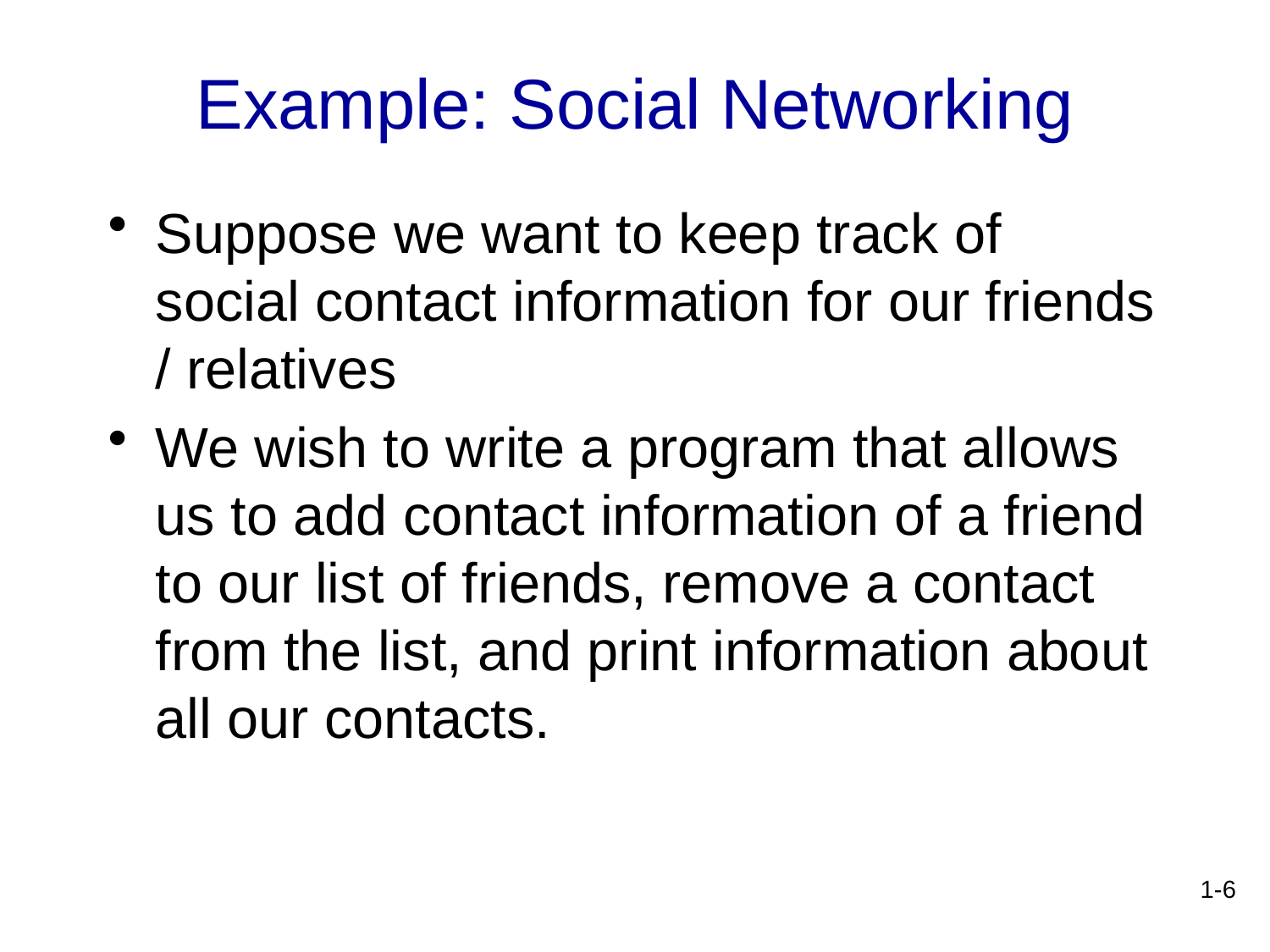

# Example: Social Networking
Suppose we want to keep track of social contact information for our friends / relatives
We wish to write a program that allows us to add contact information of a friend to our list of friends, remove a contact from the list, and print information about all our contacts.

1-6